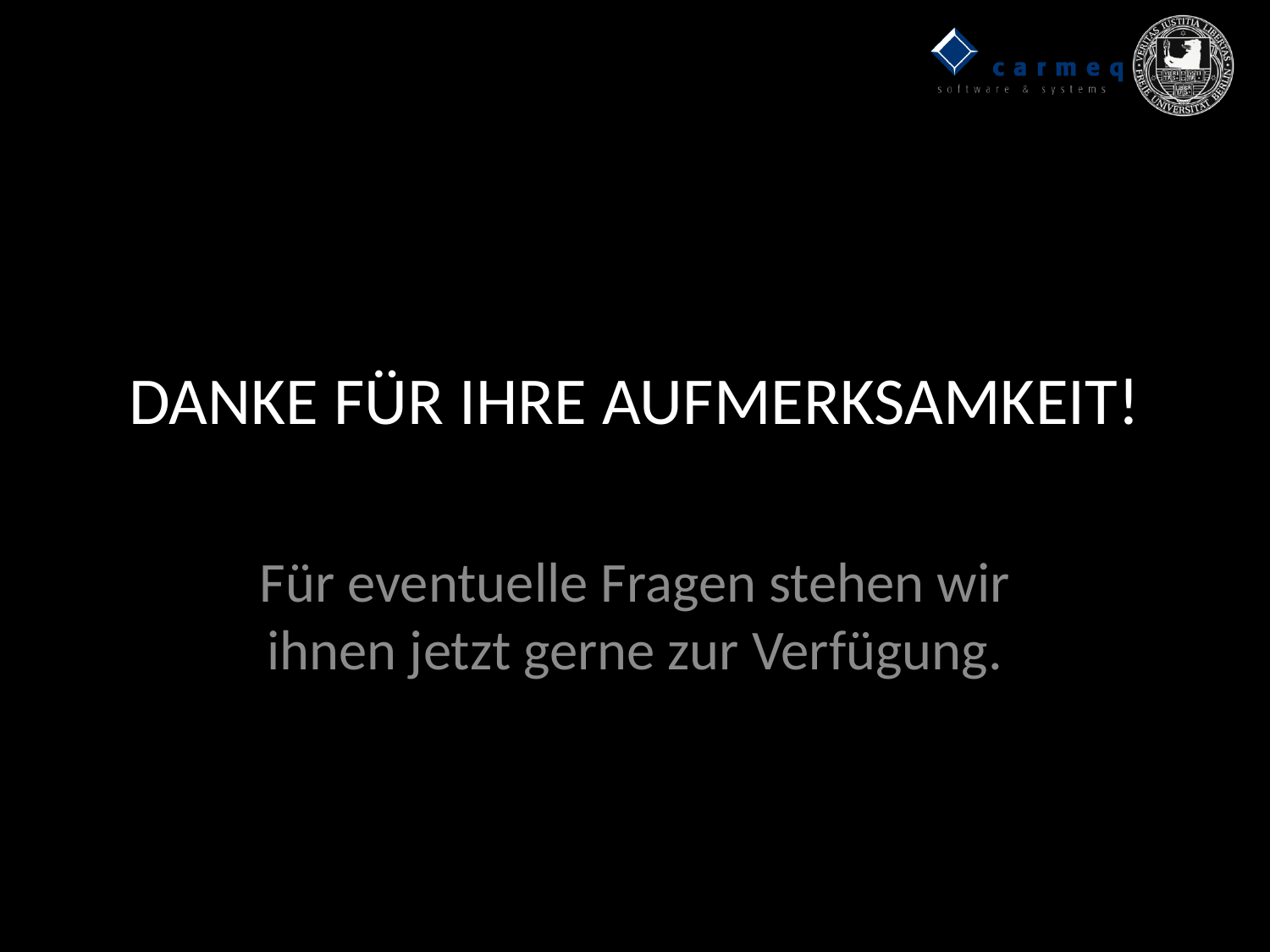

# DANKE FÜR IHRE AUFMERKSAMKEIT!
Für eventuelle Fragen stehen wir ihnen jetzt gerne zur Verfügung.